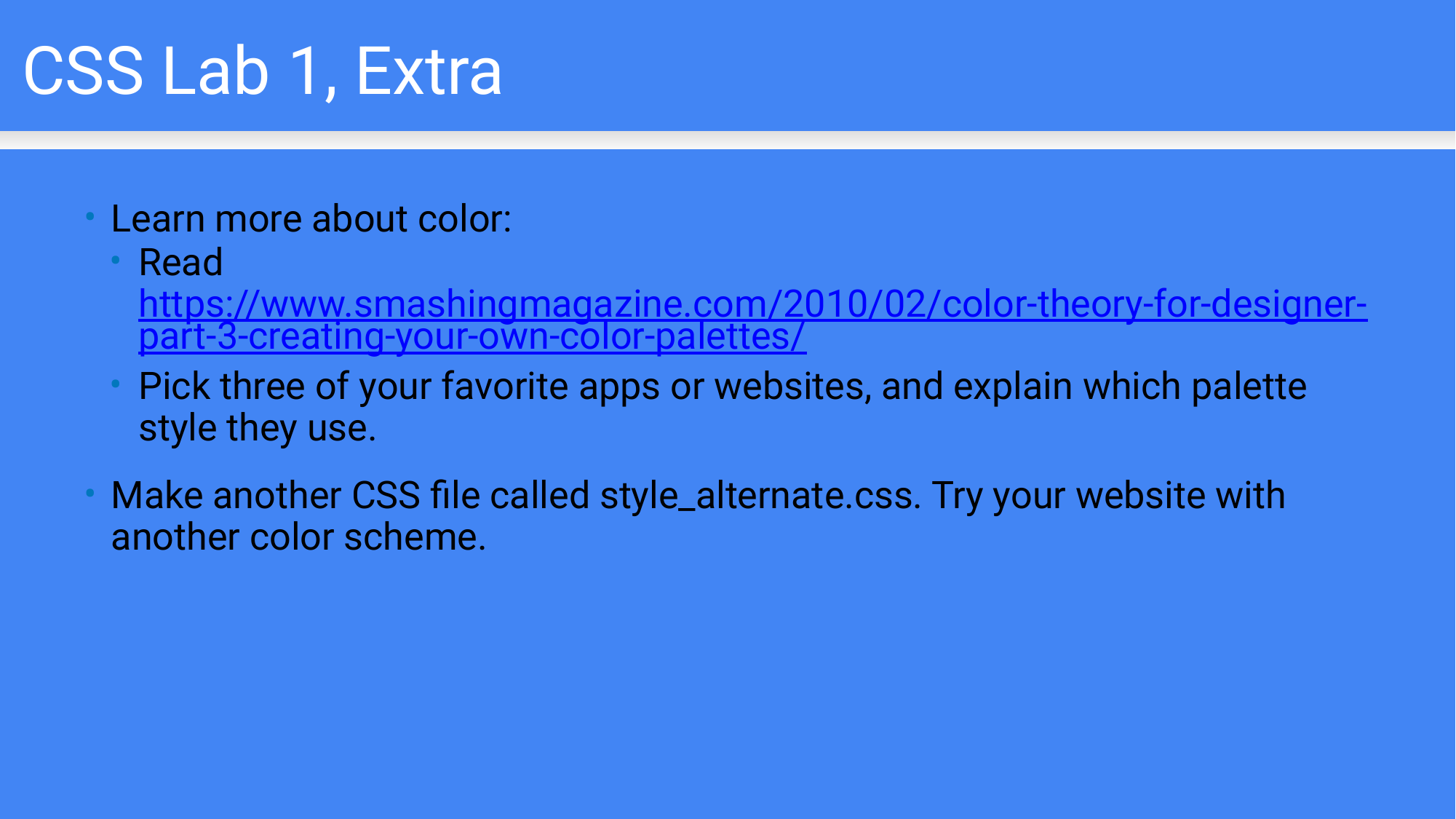

CSS Lab 1, Extra
Learn more about color:
Read https://www.smashingmagazine.com/2010/02/color-theory-for-designer-part-3-creating-your-own-color-palettes/
Pick three of your favorite apps or websites, and explain which palette style they use.
Make another CSS file called style_alternate.css. Try your website with another color scheme.